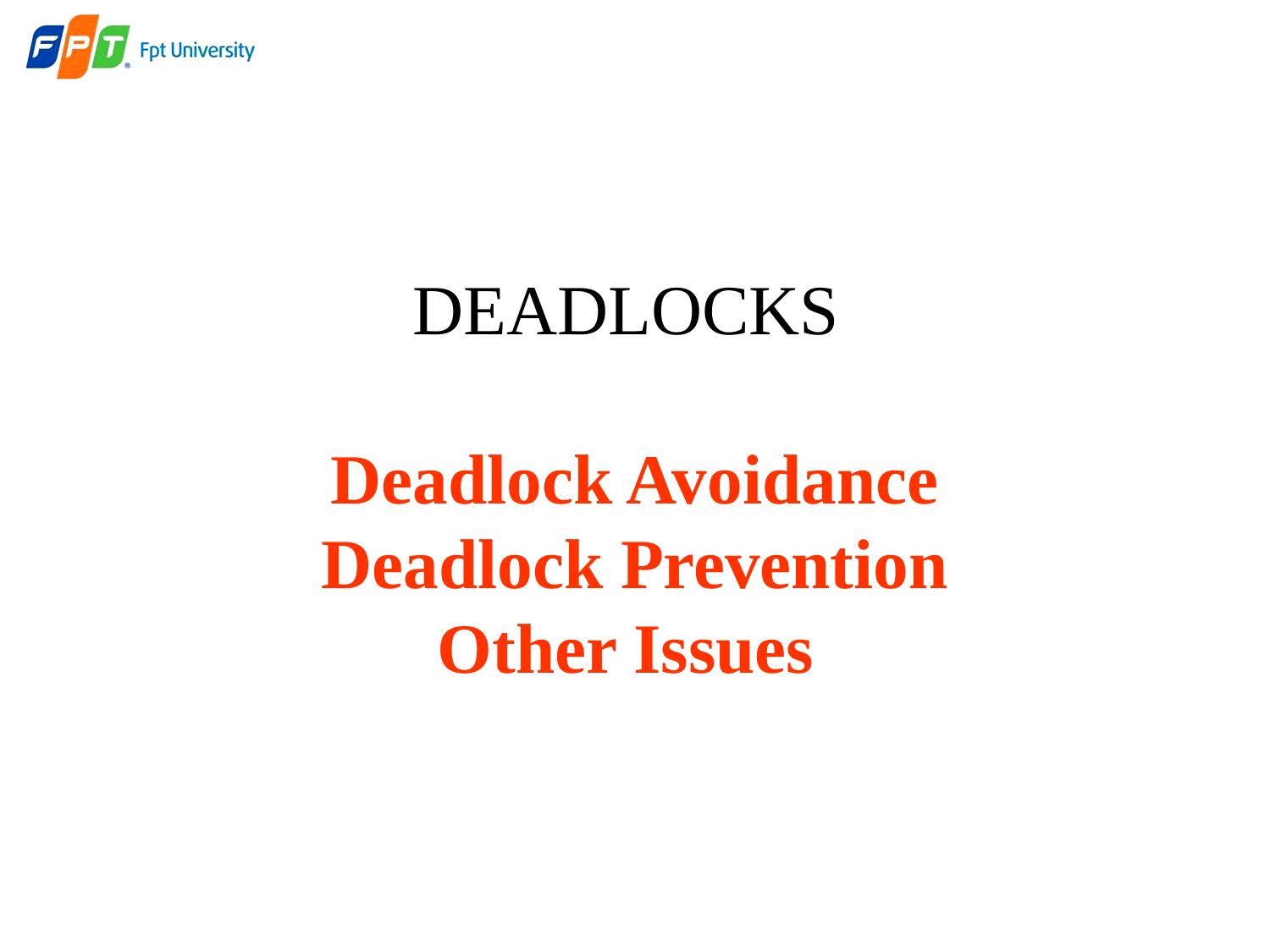

# DEADLOCKS Deadlock Avoidance Deadlock Prevention Other Issues